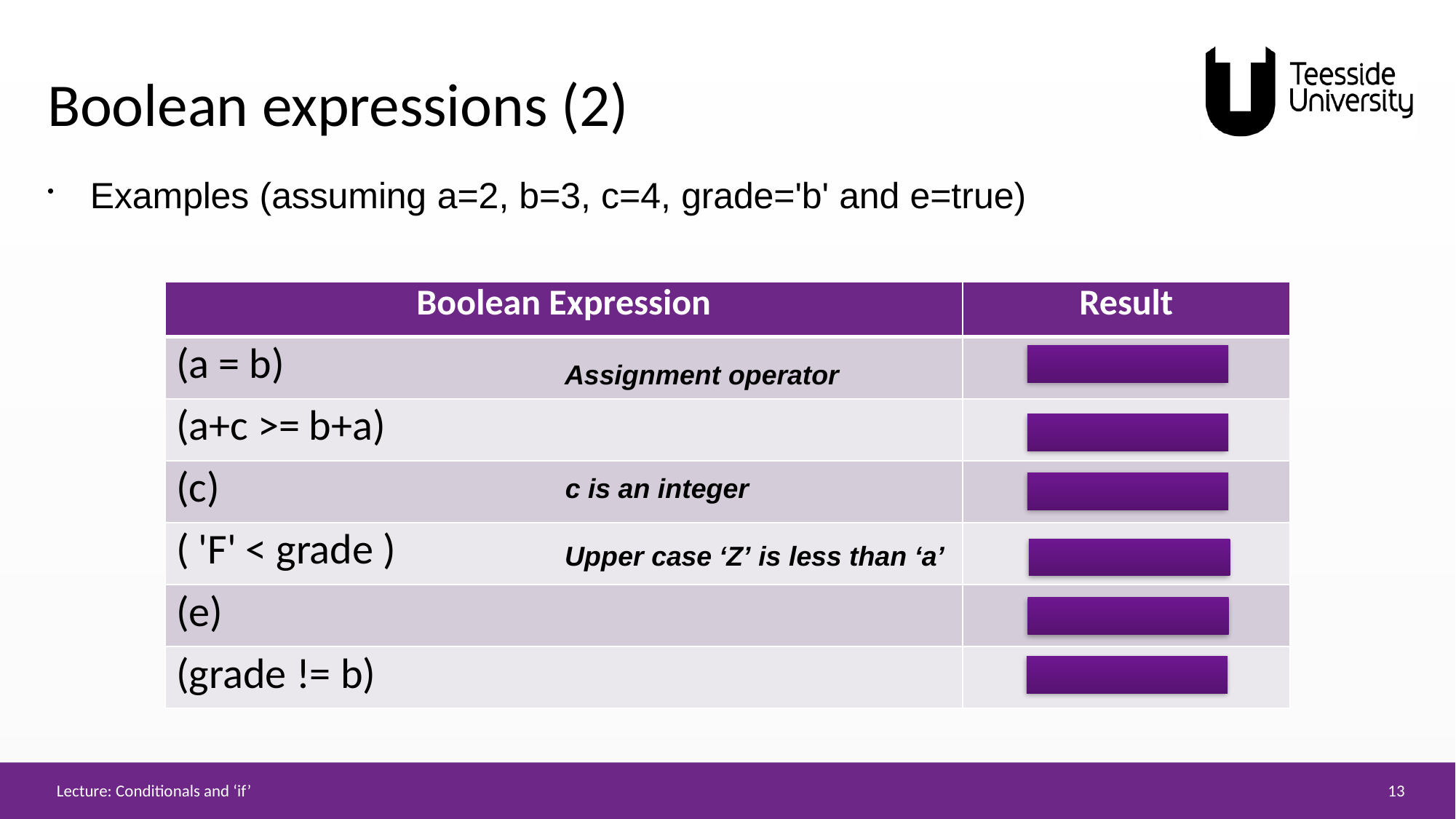

# Boolean expressions (2)
Examples (assuming a=2, b=3, c=4, grade='b' and e=true)
| Boolean Expression | Result |
| --- | --- |
| (a = b) | N/A - Error |
| (a+c >= b+a) | TRUE |
| (c) | N/A - Error |
| ( 'F' < grade ) | TRUE |
| (e) | TRUE |
| (grade != b) | TRUE |

Assignment operator

c is an integer

Upper case ‘Z’ is less than ‘a’

13
Lecture: Conditionals and ‘if’